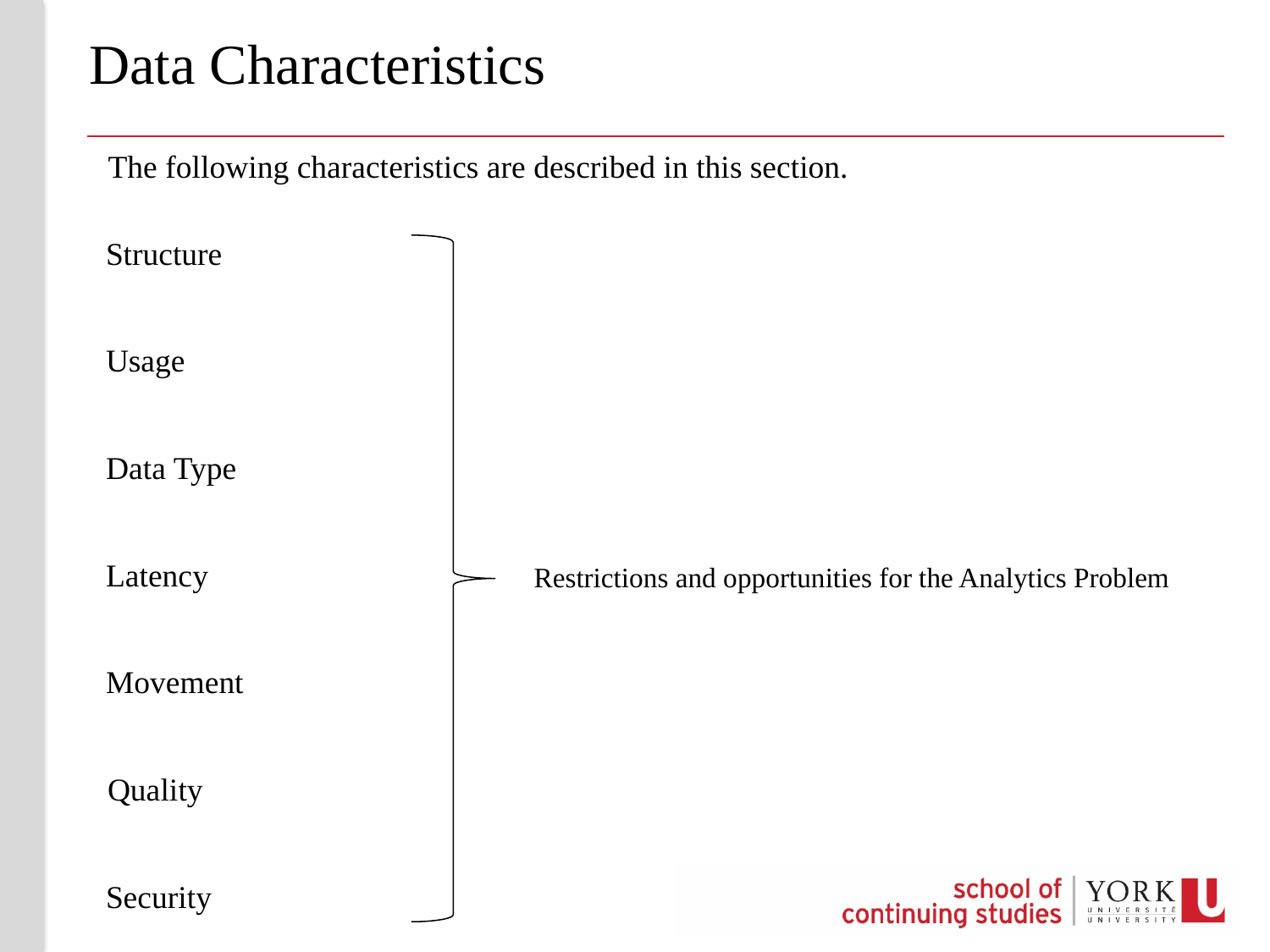

# Data Characteristics

The following characteristics are described in this section.
Structure

Usage
Data Type
Latency
Restrictions and opportunities for the Analytics Problem
Movement
Quality
Security